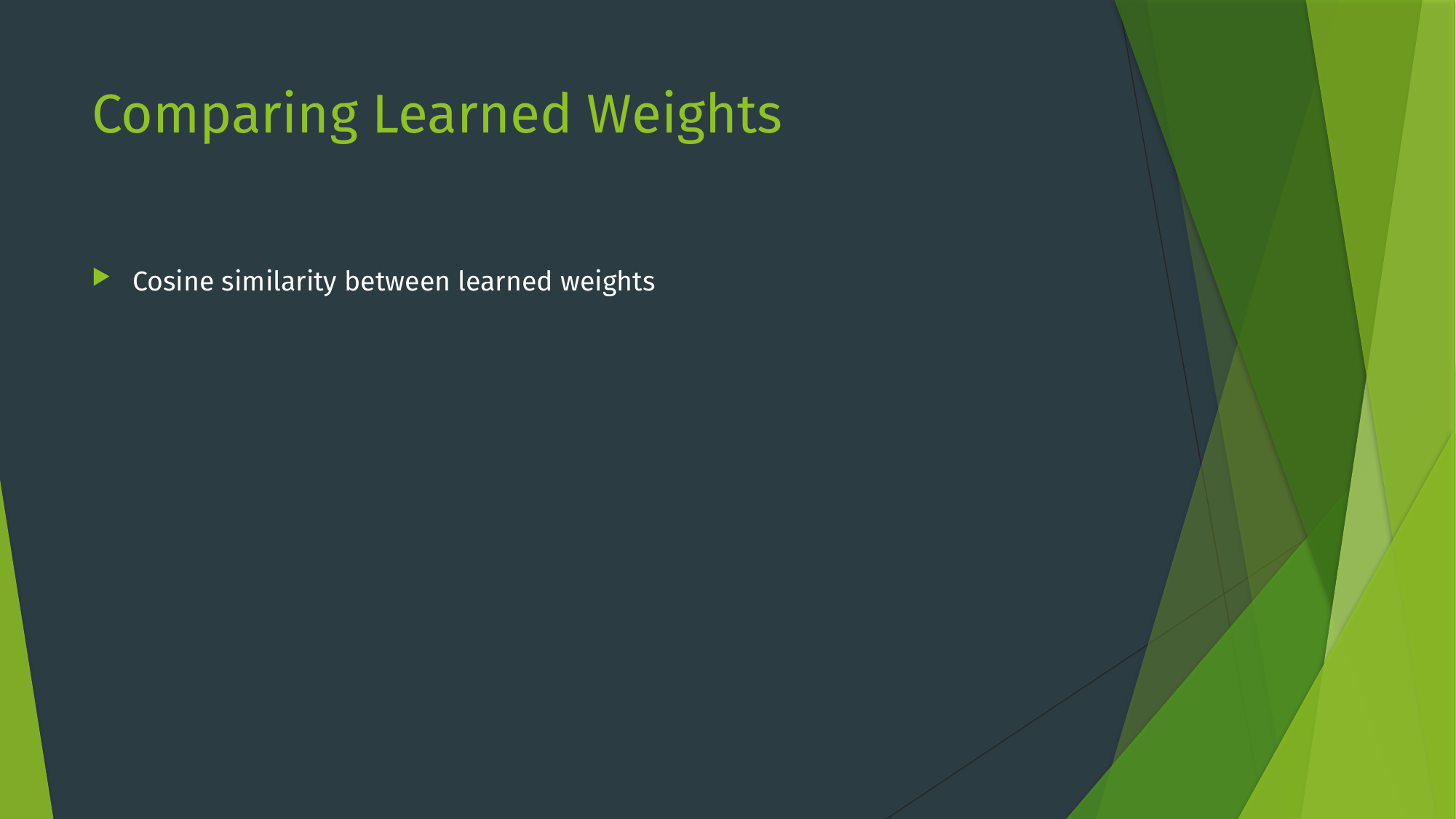

# Comparing Learned Weights
Cosine similarity between learned weights